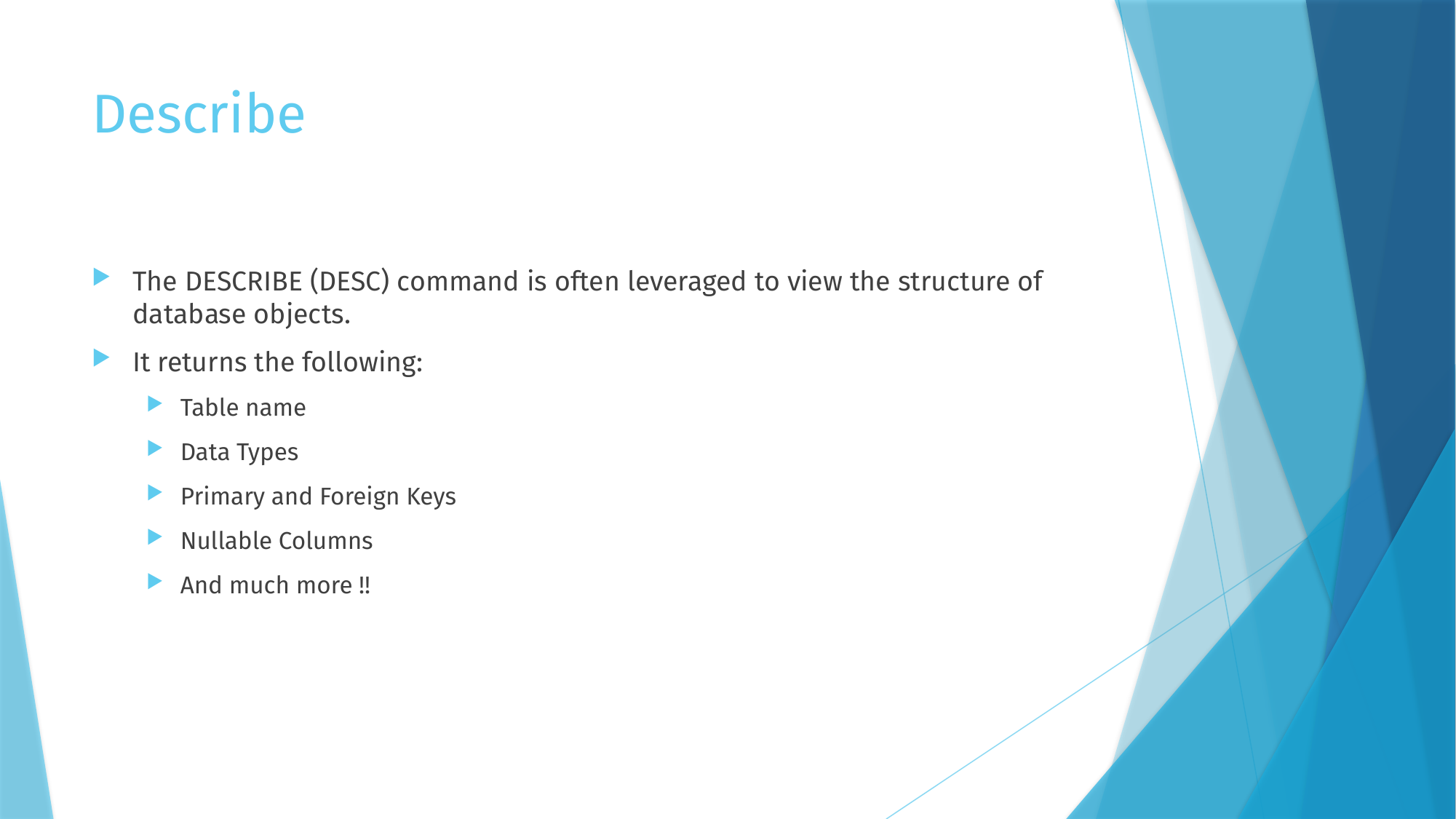

# Describe
The DESCRIBE (DESC) command is often leveraged to view the structure of database objects.
It returns the following:
Table name
Data Types
Primary and Foreign Keys
Nullable Columns
And much more !!